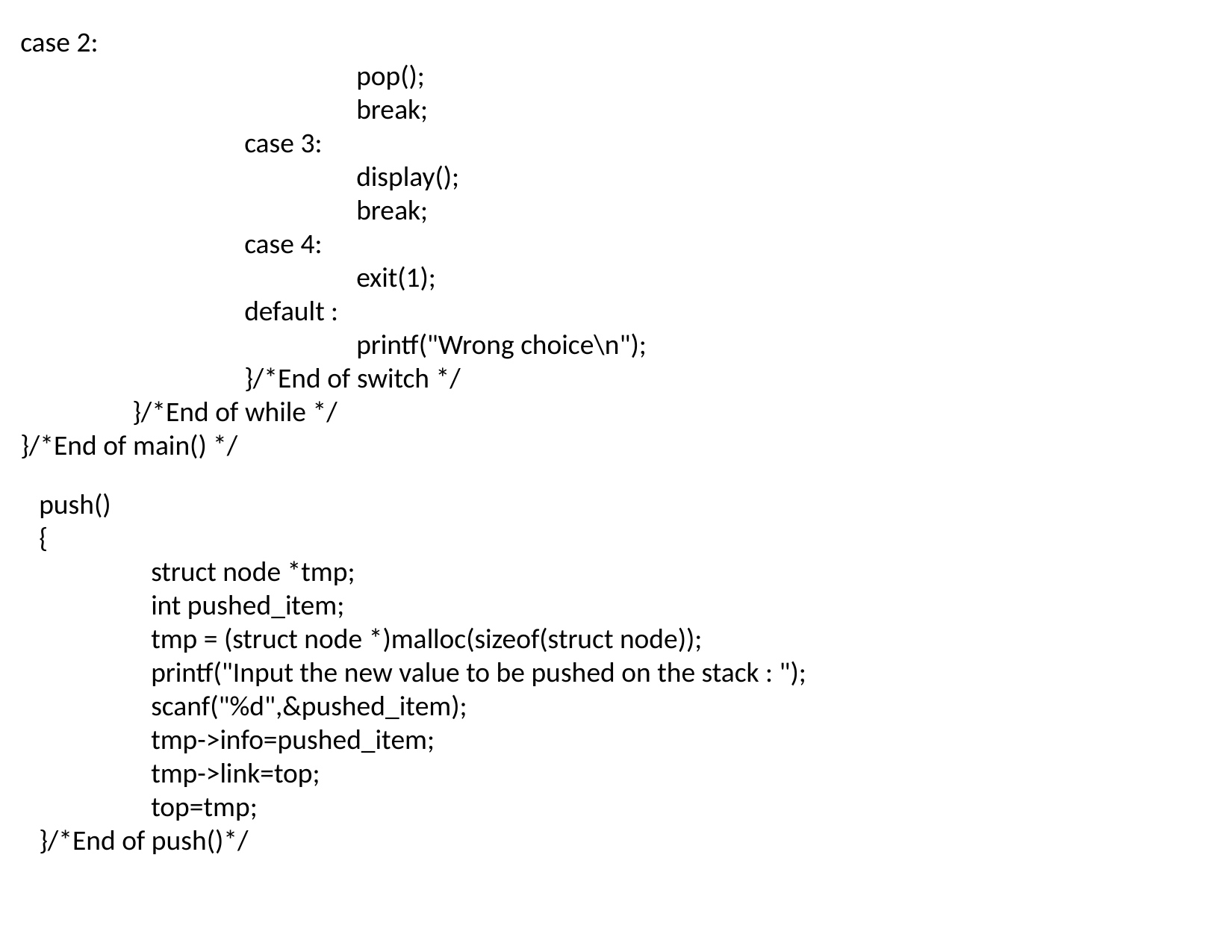

case 2:
			pop();
			break;
		case 3:
			display();
			break;
		case 4:
			exit(1);
		default :
			printf("Wrong choice\n");
		}/*End of switch */
	}/*End of while */
}/*End of main() */
push()
{
	struct node *tmp;
	int pushed_item;
	tmp = (struct node *)malloc(sizeof(struct node));
	printf("Input the new value to be pushed on the stack : ");
	scanf("%d",&pushed_item);
	tmp->info=pushed_item;
	tmp->link=top;
	top=tmp;
}/*End of push()*/